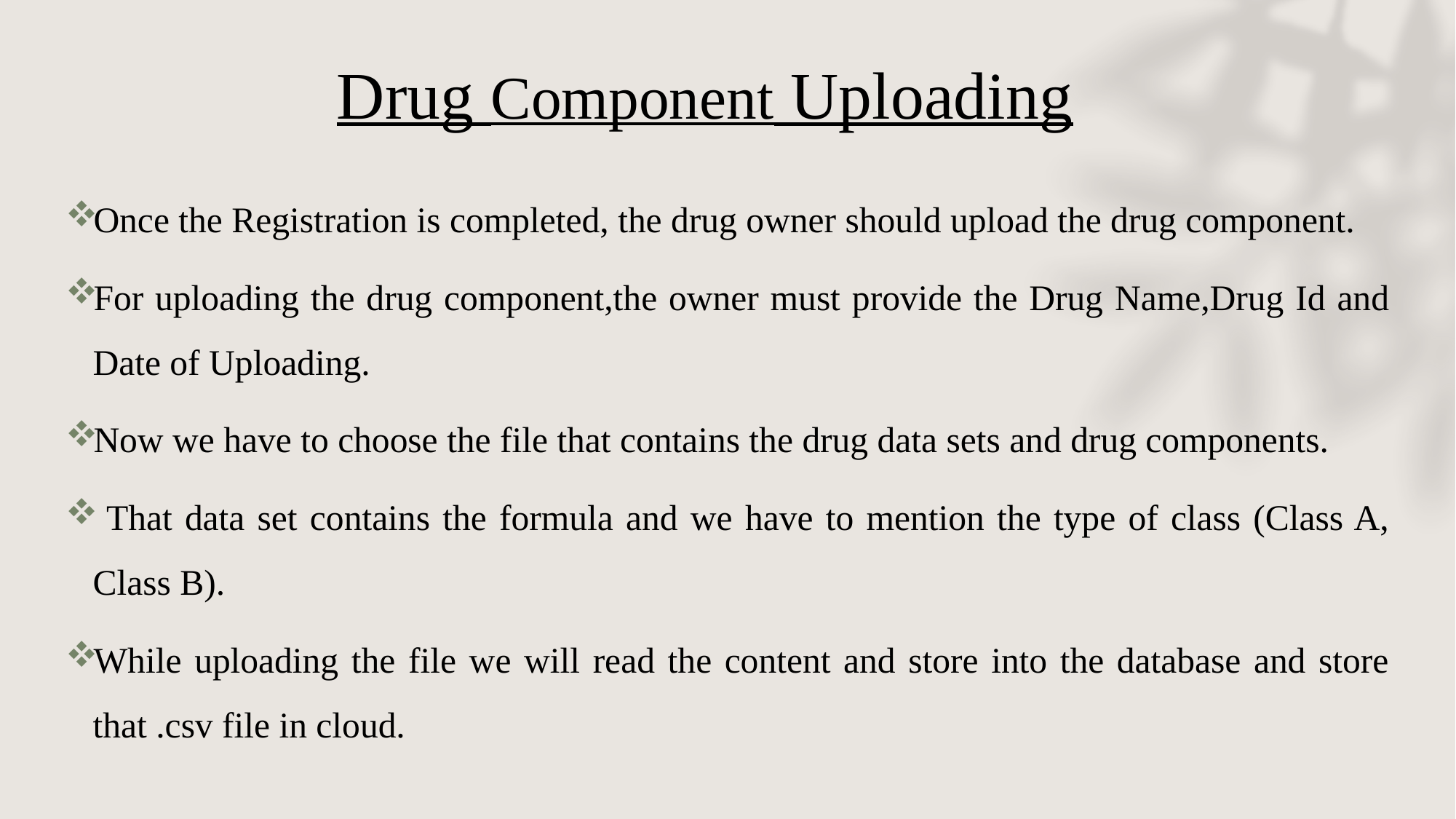

# Drug Component Uploading
Once the Registration is completed, the drug owner should upload the drug component.
For uploading the drug component,the owner must provide the Drug Name,Drug Id and Date of Uploading.
Now we have to choose the file that contains the drug data sets and drug components.
 That data set contains the formula and we have to mention the type of class (Class A, Class B).
While uploading the file we will read the content and store into the database and store that .csv file in cloud.